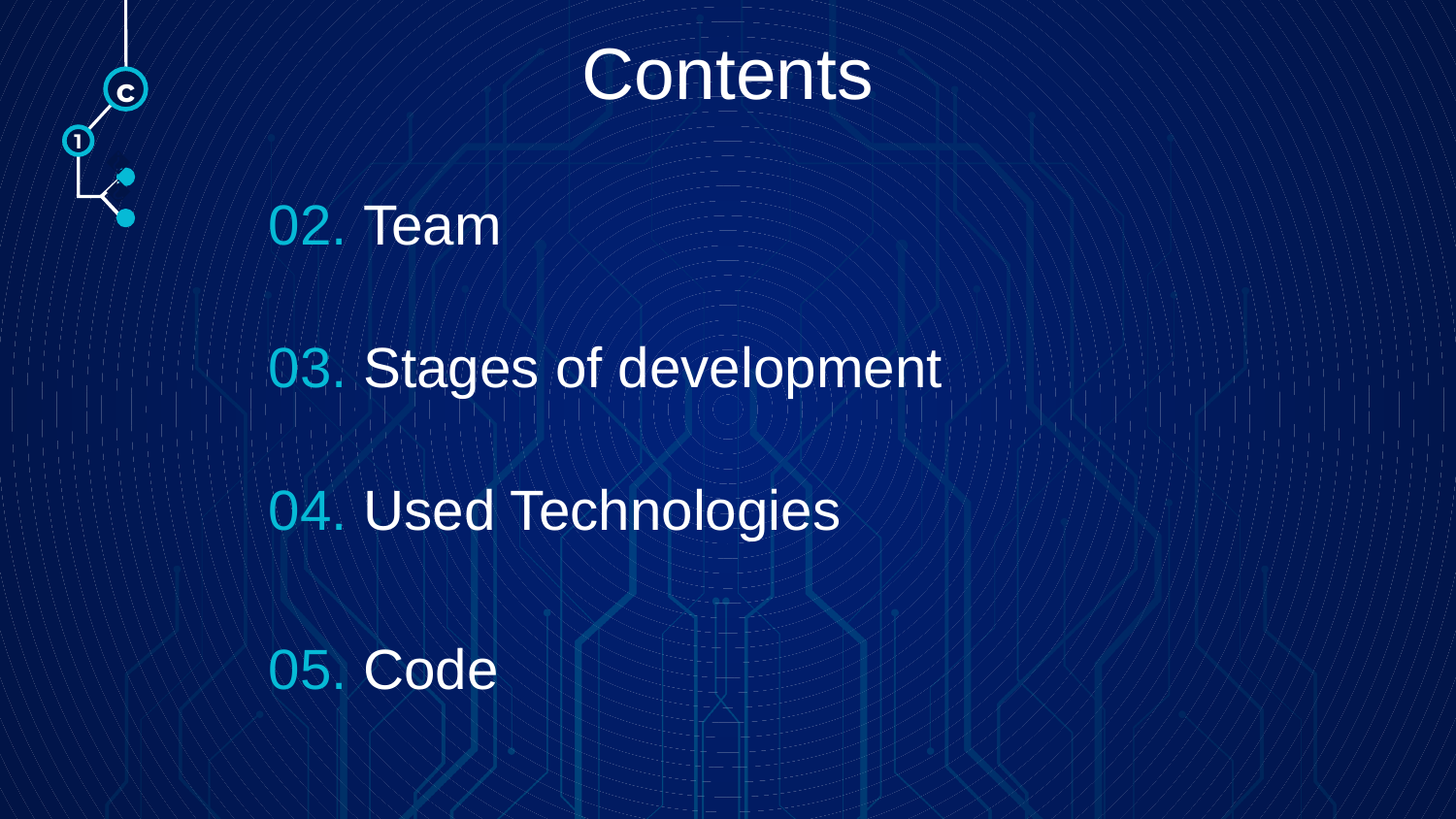

Contents
c
1
02. Team
🠺

🠺
03. Stages of development
04. Used Technologies
05. Code